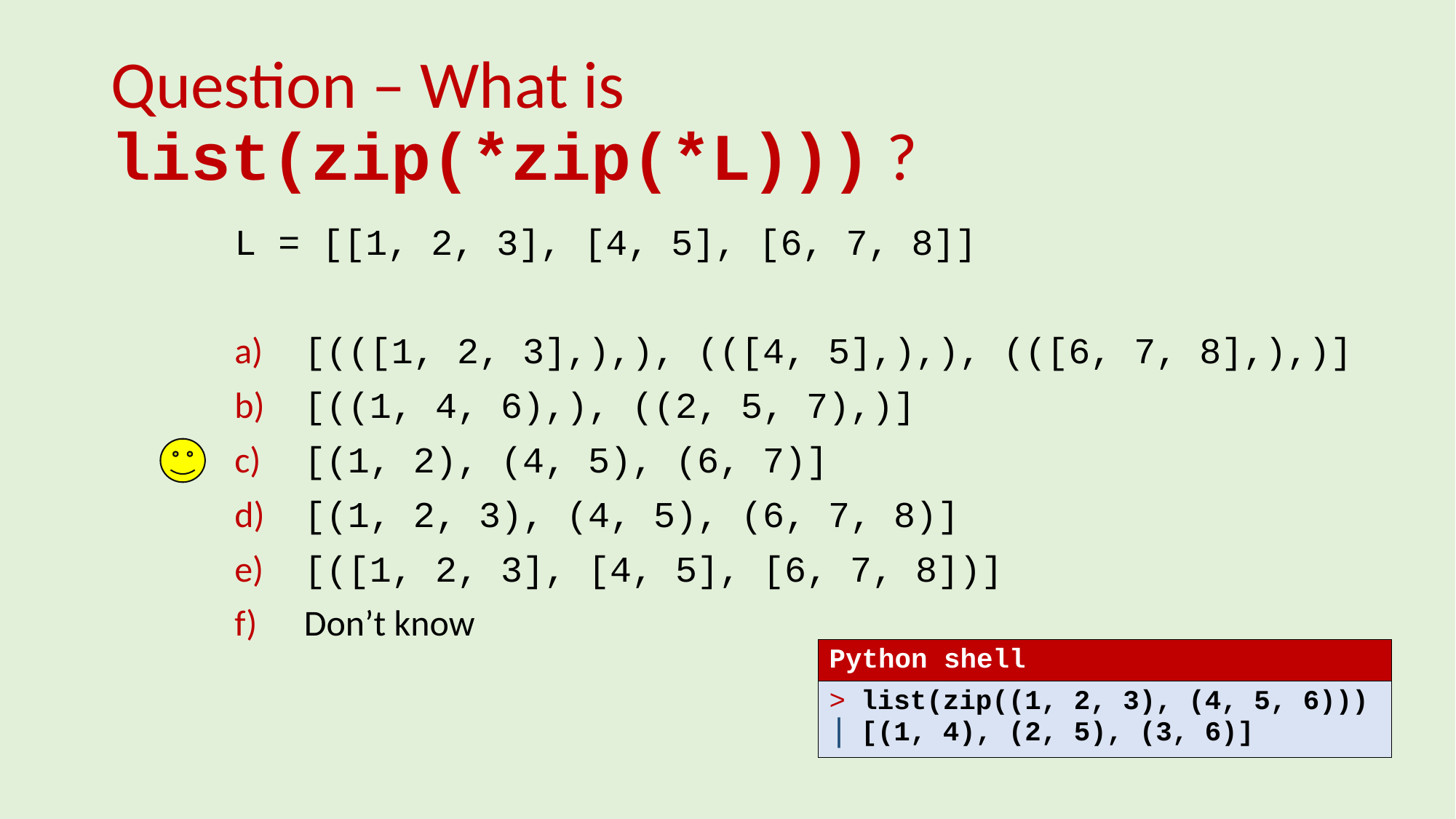

# Question – What is list(zip(*zip(*L))) ?
L = [[1, 2, 3], [4, 5], [6, 7, 8]]

 [(([1, 2, 3],),), (([4, 5],),), (([6, 7, 8],),)]
 [((1, 4, 6),), ((2, 5, 7),)]
 [(1, 2), (4, 5), (6, 7)]
 [(1, 2, 3), (4, 5), (6, 7, 8)]
 [([1, 2, 3], [4, 5], [6, 7, 8])]
 Don’t know

| Python shell |
| --- |
| list(zip((1, 2, 3), (4, 5, 6))) [(1, 4), (2, 5), (3, 6)] |